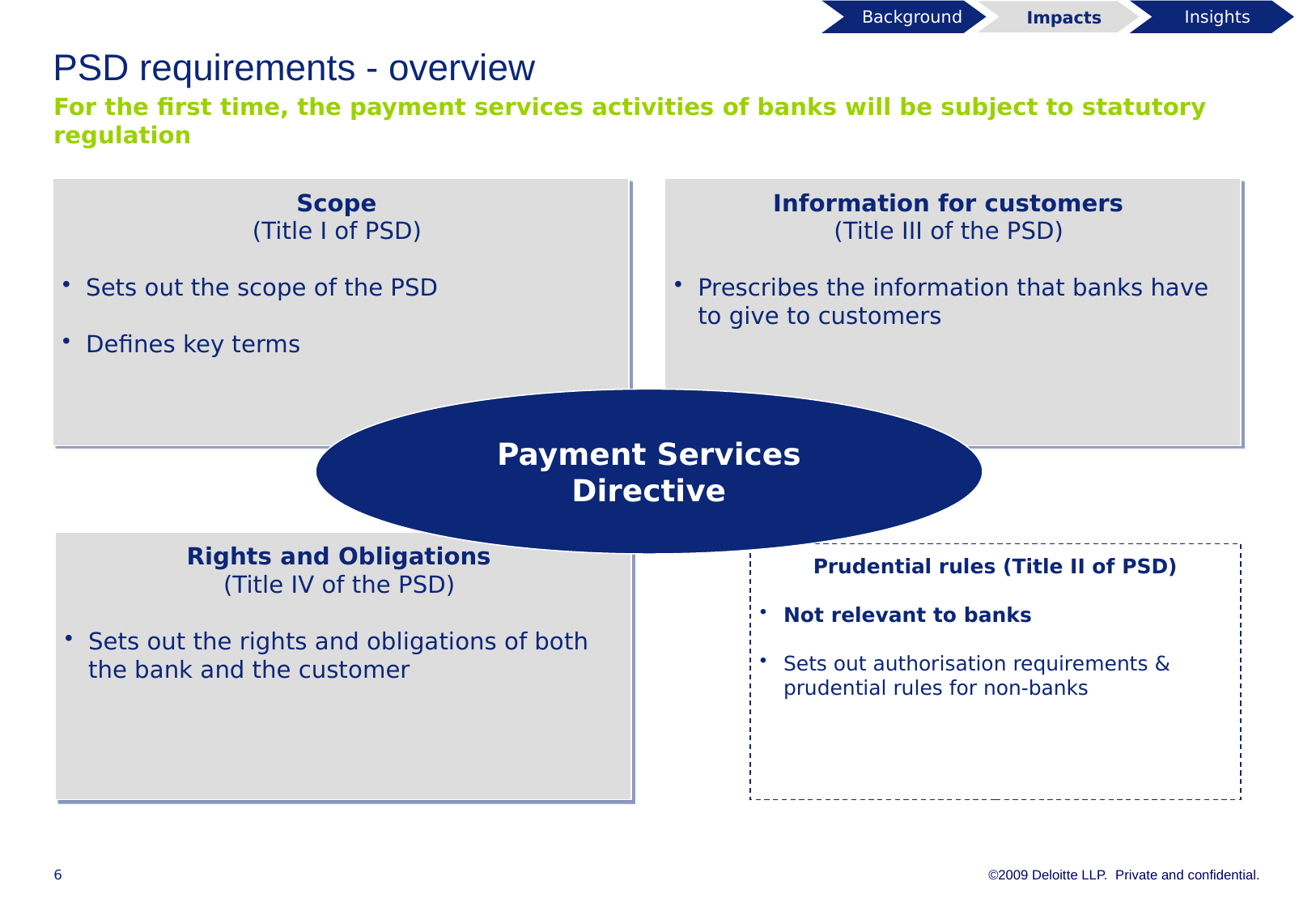

Background
  Impacts
  Insights
# PSD requirements - overview
For the first time, the payment services activities of banks will be subject to statutory regulation
Scope
(Title I of PSD)

Sets out the scope of the PSD

Defines key terms

Information for customers
(Title III of the PSD)

Prescribes the information that banks have to give to customers

Payment Services Directive
Rights and Obligations
(Title IV of the PSD)

Sets out the rights and obligations of both the bank and the customer

Prudential rules (Title II of PSD)

Not relevant to banks

Sets out authorisation requirements & prudential rules for non-banks

6